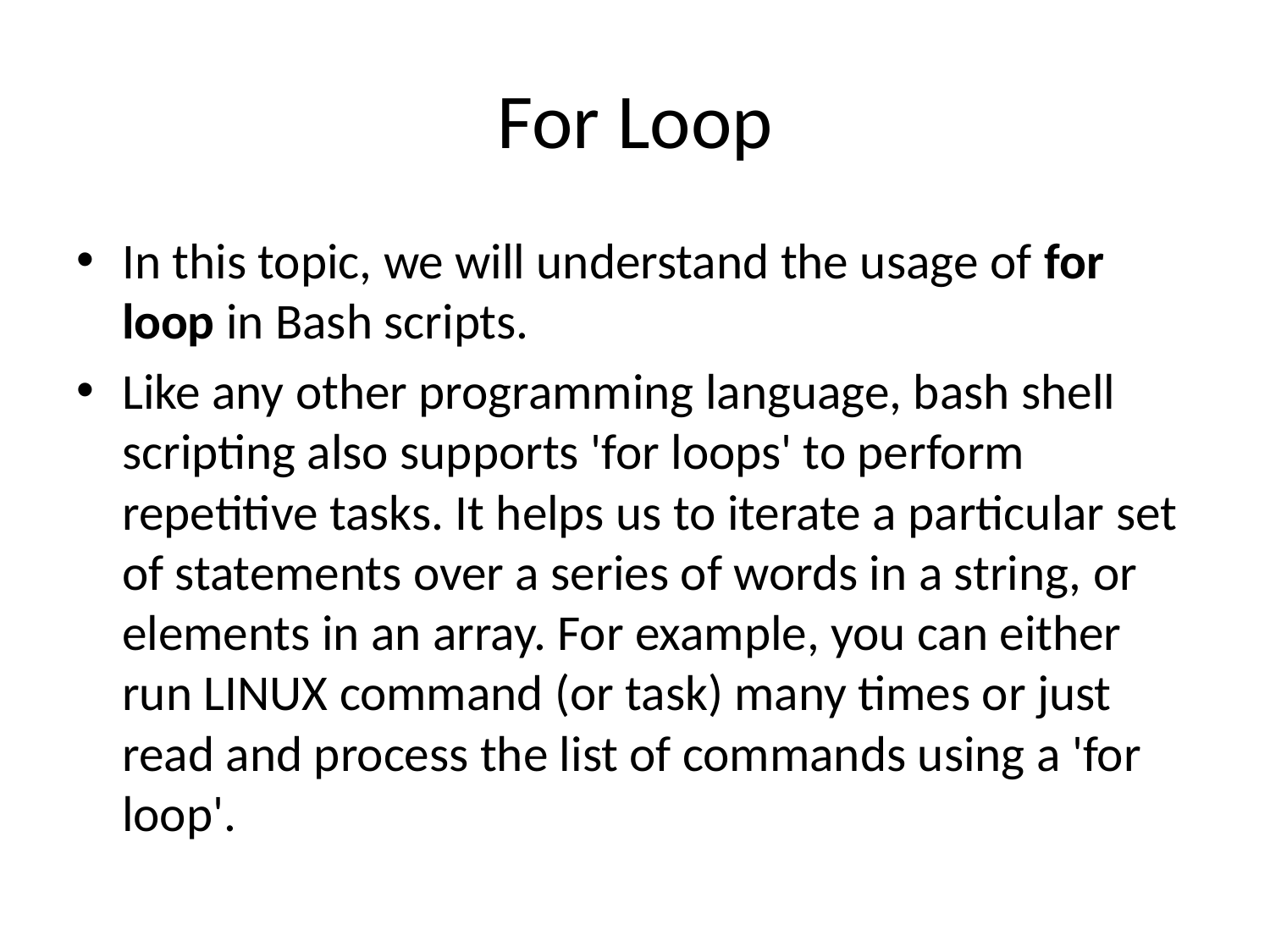

# For Loop
In this topic, we will understand the usage of for loop in Bash scripts.
Like any other programming language, bash shell scripting also supports 'for loops' to perform repetitive tasks. It helps us to iterate a particular set of statements over a series of words in a string, or elements in an array. For example, you can either run LINUX command (or task) many times or just read and process the list of commands using a 'for loop'.